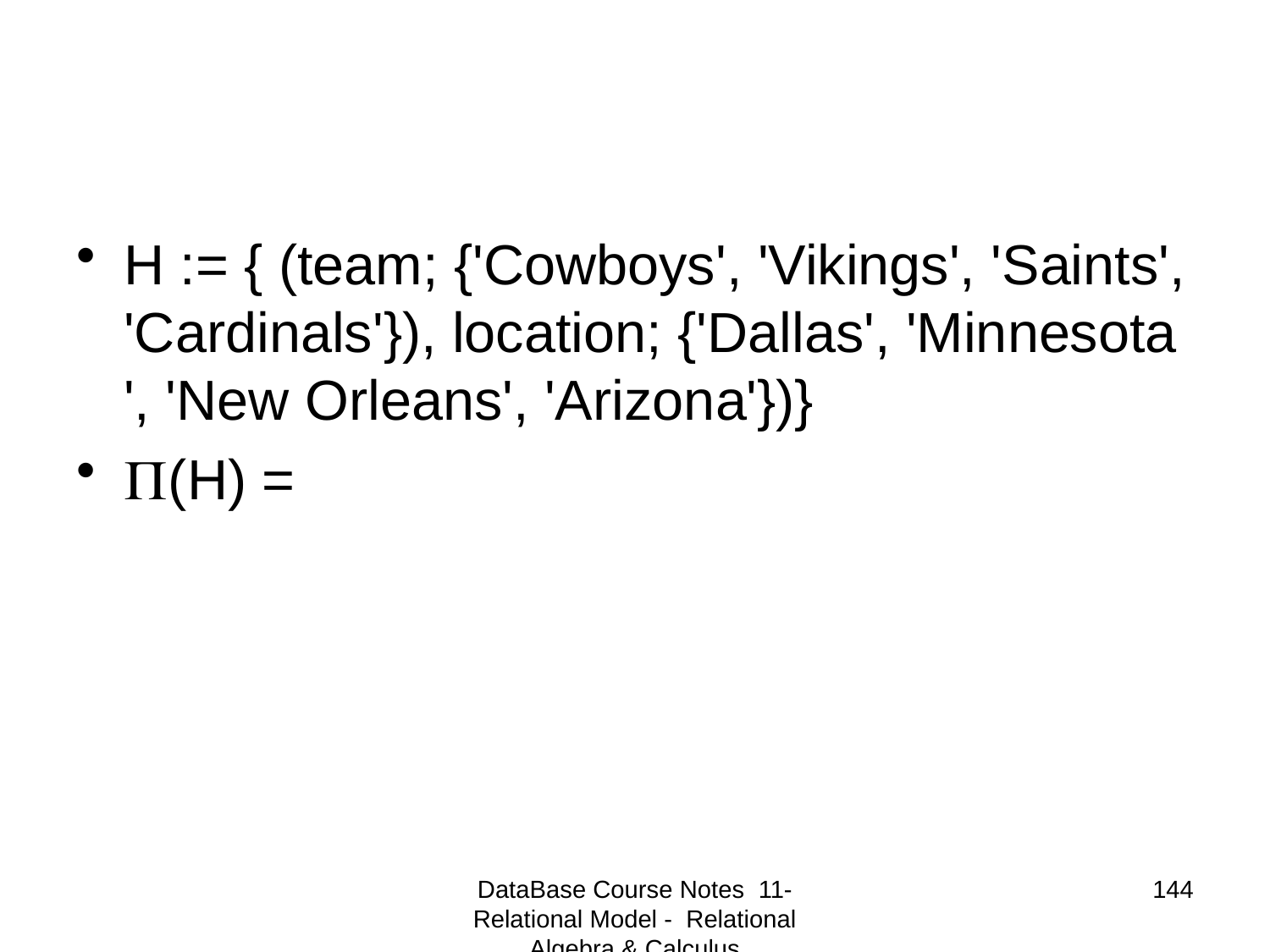

#
H := { (team; {'Cowboys', 'Vikings', 'Saints', 'Cardinals'}), location; {'Dallas', 'Minnesota ', 'New Orleans', 'Arizona'})}
Π(H) =

DataBase Course Notes  11- Relational Model -  Relational Algebra & Calculus
144